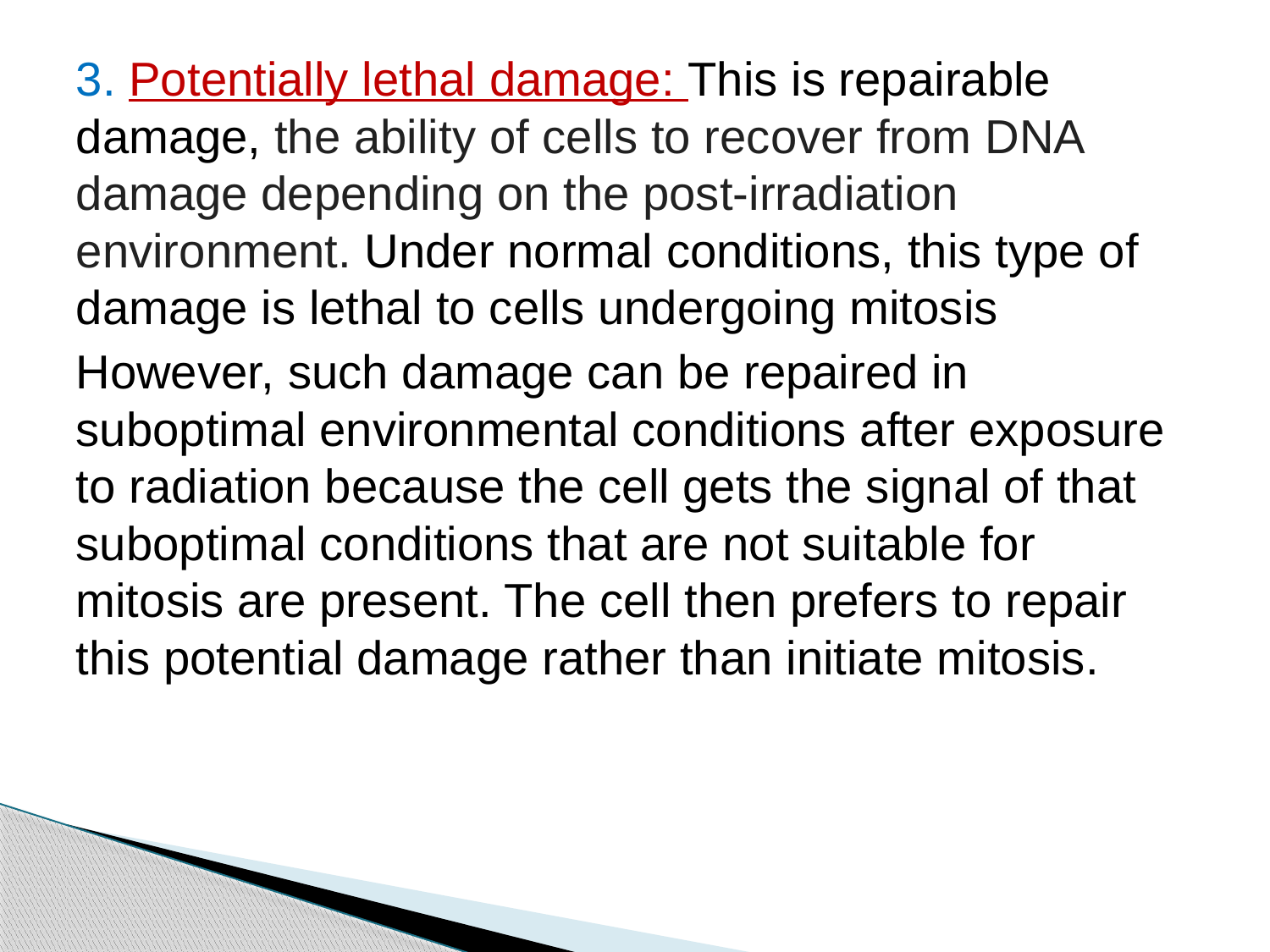

3. Potentially lethal damage: This is repairable damage, the ability of cells to recover from DNA damage depending on the post-irradiation environment. Under normal conditions, this type of damage is lethal to cells undergoing mitosis
However, such damage can be repaired in suboptimal environmental conditions after exposure to radiation because the cell gets the signal of that suboptimal conditions that are not suitable for mitosis are present. The cell then prefers to repair this potential damage rather than initiate mitosis.